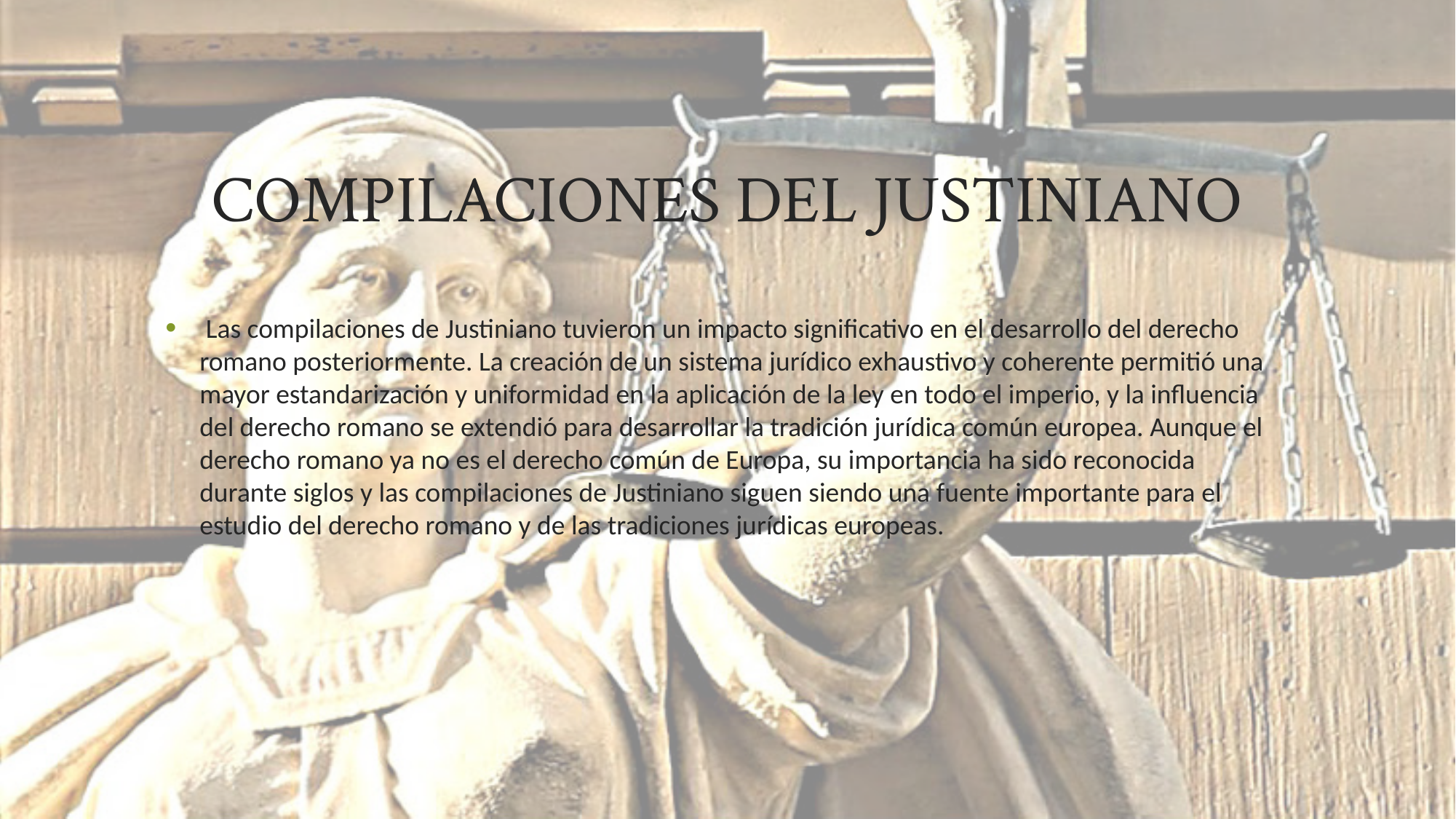

# COMPILACIONES DEL JUSTINIANO
 Las compilaciones de Justiniano tuvieron un impacto significativo en el desarrollo del derecho romano posteriormente. La creación de un sistema jurídico exhaustivo y coherente permitió una mayor estandarización y uniformidad en la aplicación de la ley en todo el imperio, y la influencia del derecho romano se extendió para desarrollar la tradición jurídica común europea. Aunque el derecho romano ya no es el derecho común de Europa, su importancia ha sido reconocida durante siglos y las compilaciones de Justiniano siguen siendo una fuente importante para el estudio del derecho romano y de las tradiciones jurídicas europeas.